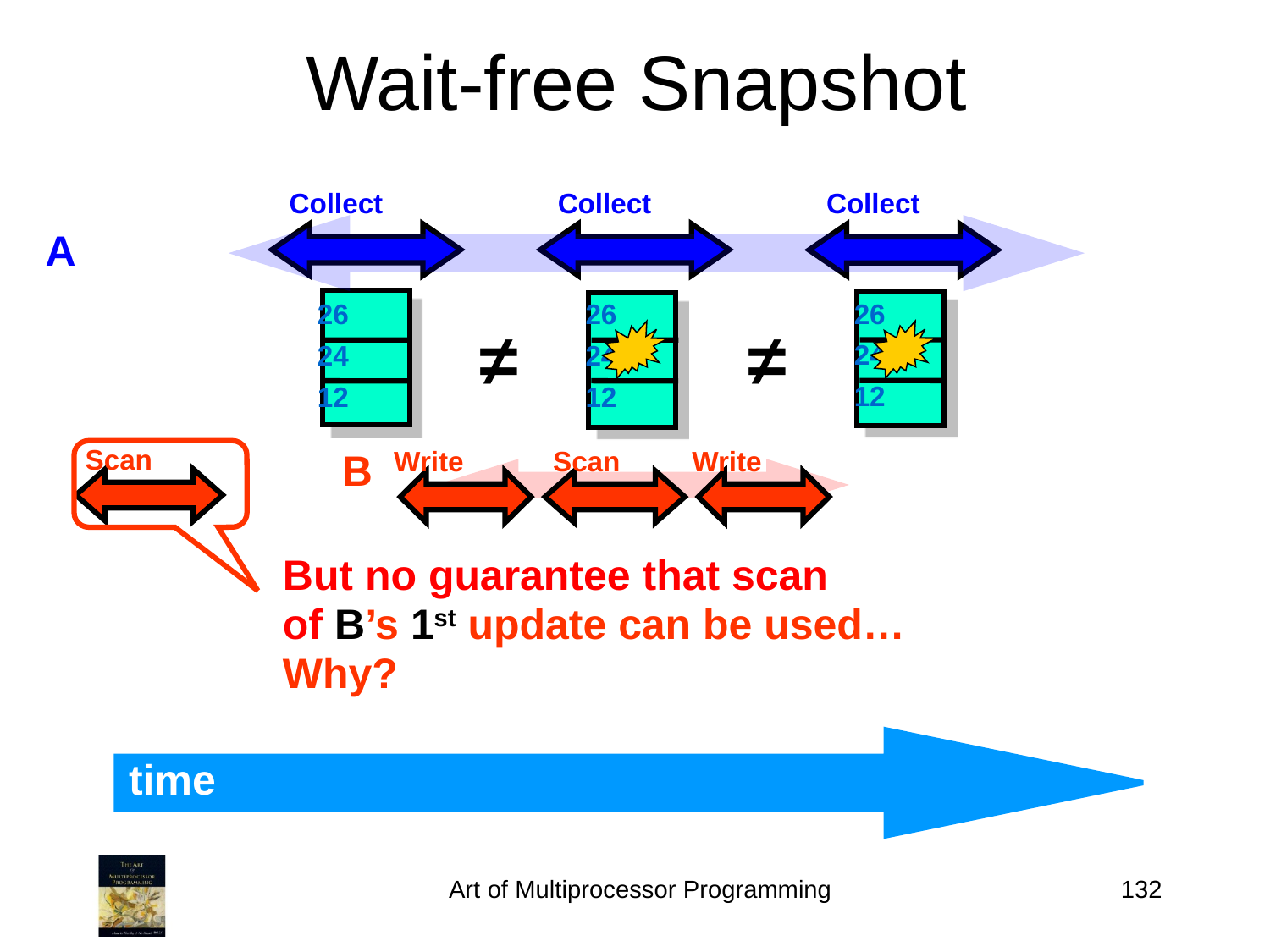

Wait-free Snapshot
Collect

26
24
12

Collect

26
24
12

Collect

26
24
12

≠
≠

A

Scan

Write

Scan

Write

B

But no guarantee that scan
of B’s 1st update can be used…
Why?
time
Art of Multiprocessor Programming
132